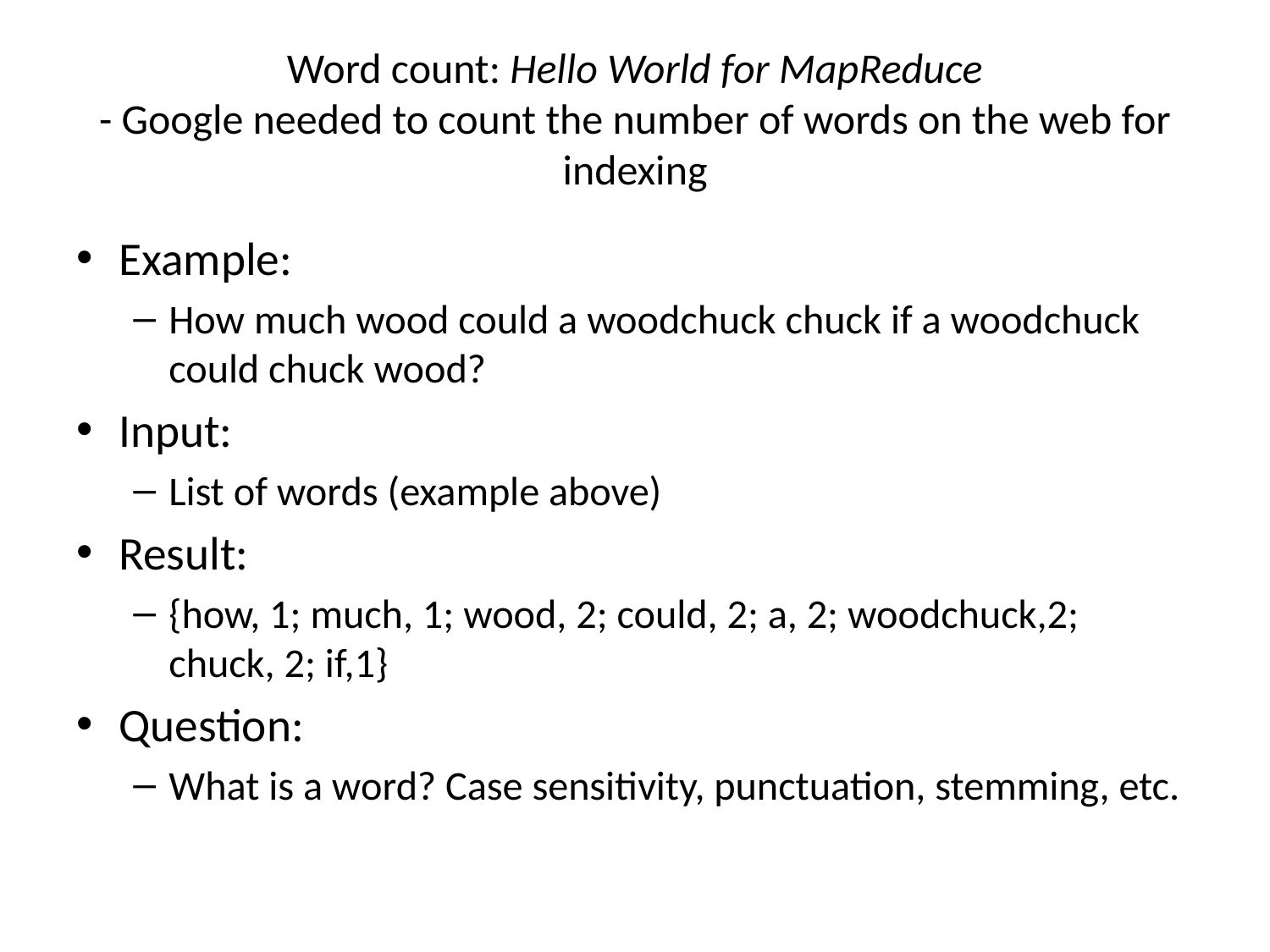

# Word count: Hello World for MapReduce - Google needed to count the number of words on the web for indexing
Example:
How much wood could a woodchuck chuck if a woodchuck could chuck wood?
Input:
List of words (example above)
Result:
{how, 1; much, 1; wood, 2; could, 2; a, 2; woodchuck,2; chuck, 2; if,1}
Question:
What is a word? Case sensitivity, punctuation, stemming, etc.